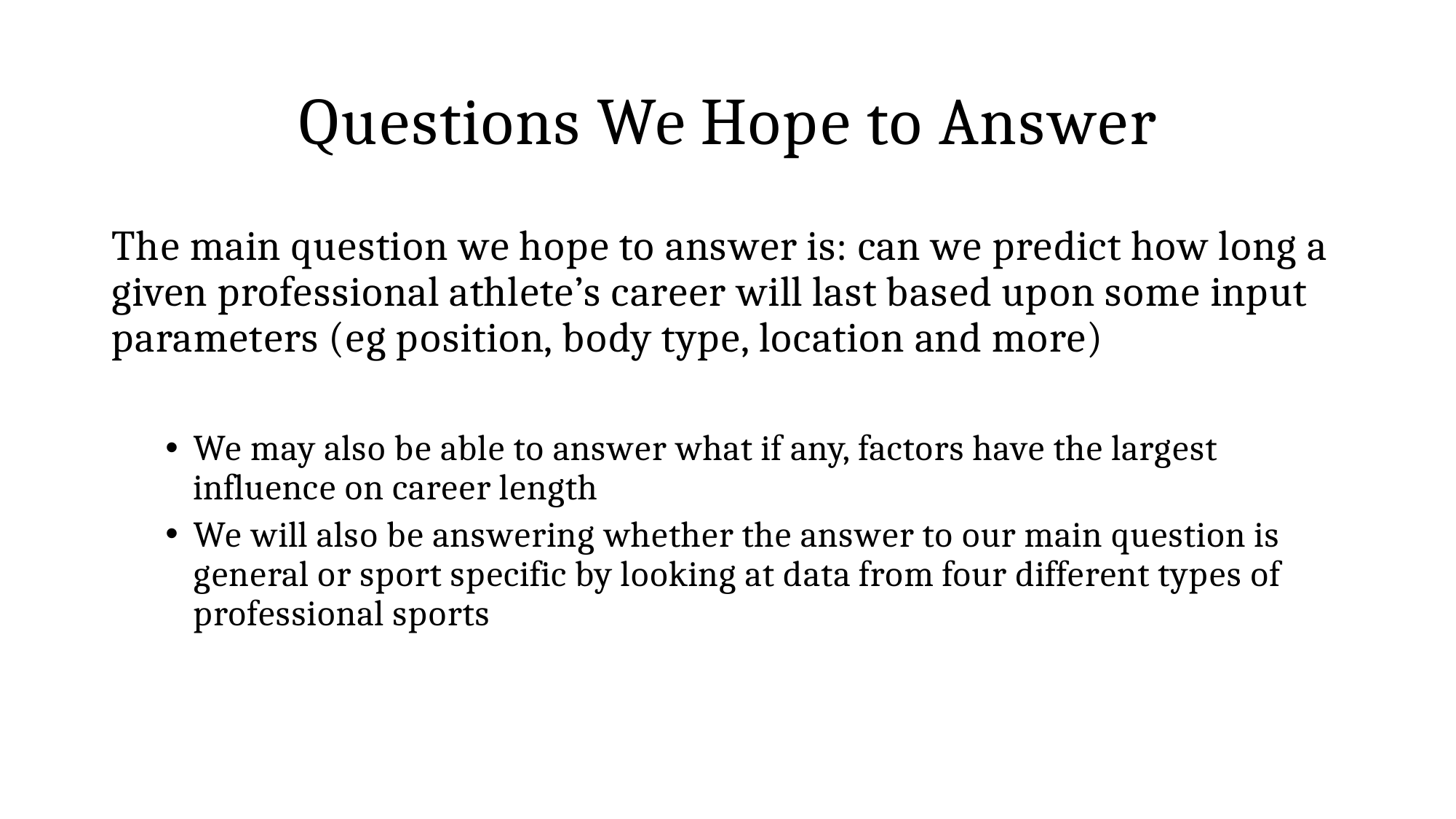

# Questions We Hope to Answer
The main question we hope to answer is: can we predict how long a given professional athlete’s career will last based upon some input parameters (eg position, body type, location and more)

We may also be able to answer what if any, factors have the largest influence on career length
We will also be answering whether the answer to our main question is general or sport specific by looking at data from four different types of professional sports